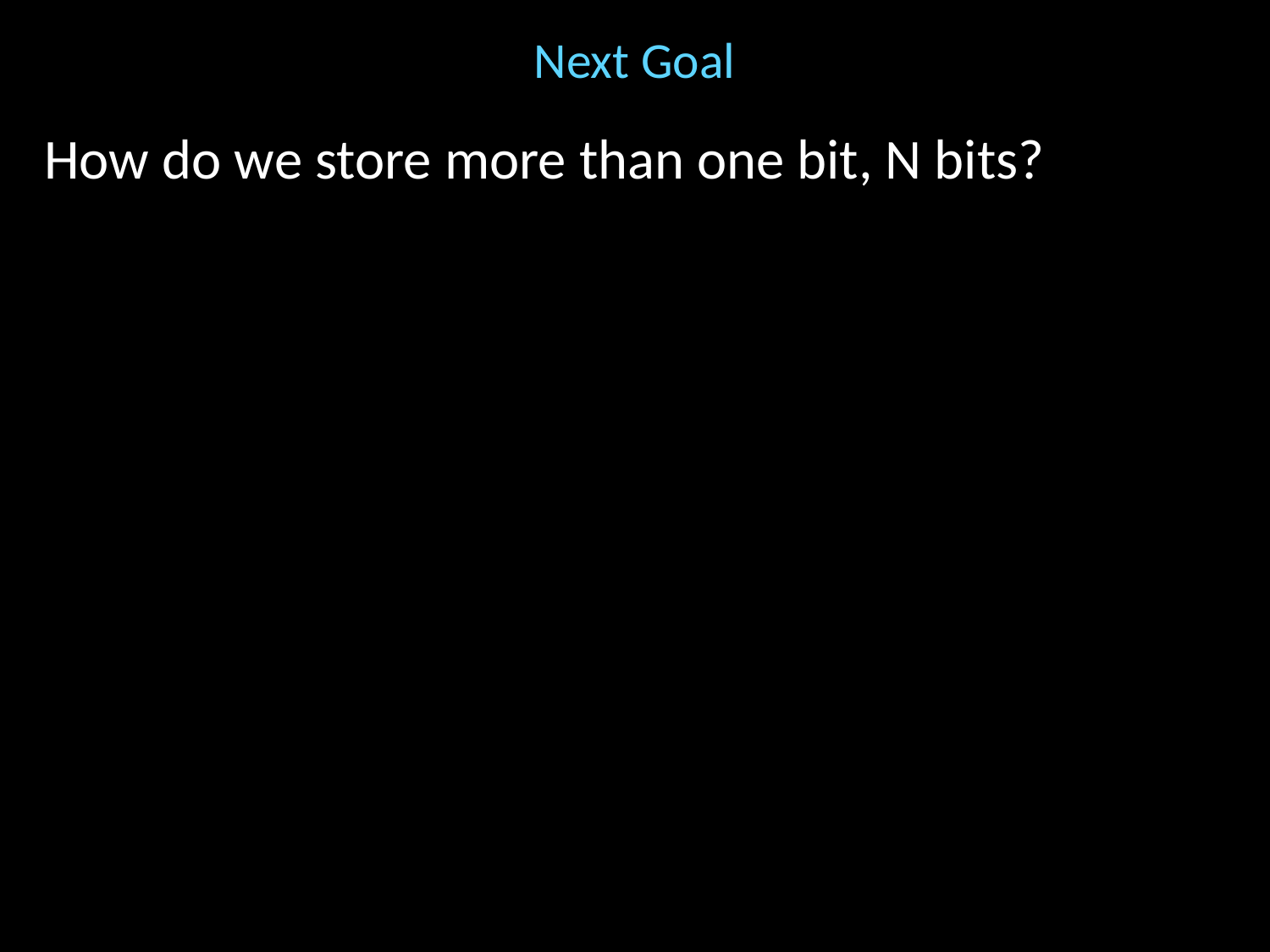

# Next Goal
How do we store more than one bit, N bits?